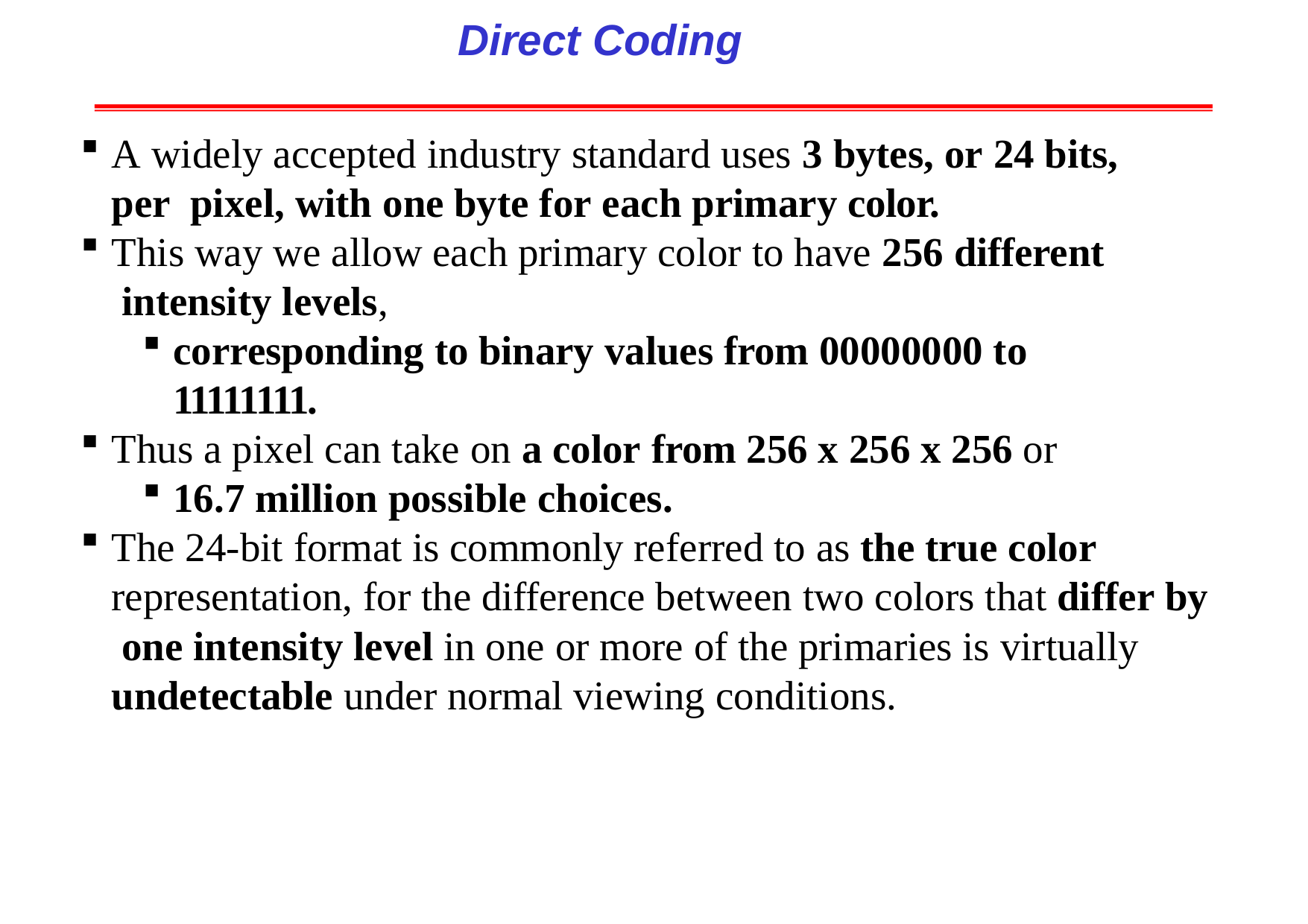

# Direct Coding
A widely accepted industry standard uses 3 bytes, or 24 bits, per  pixel, with one byte for each primary color.
This way we allow each primary color to have 256 different  intensity levels,
corresponding to binary values from 00000000 to 11111111.
Thus a pixel can take on a color from 256 x 256 x 256 or
16.7 million possible choices.
The 24-bit format is commonly referred to as the true color  representation, for the difference between two colors that differ by  one intensity level in one or more of the primaries is virtually  undetectable under normal viewing conditions.